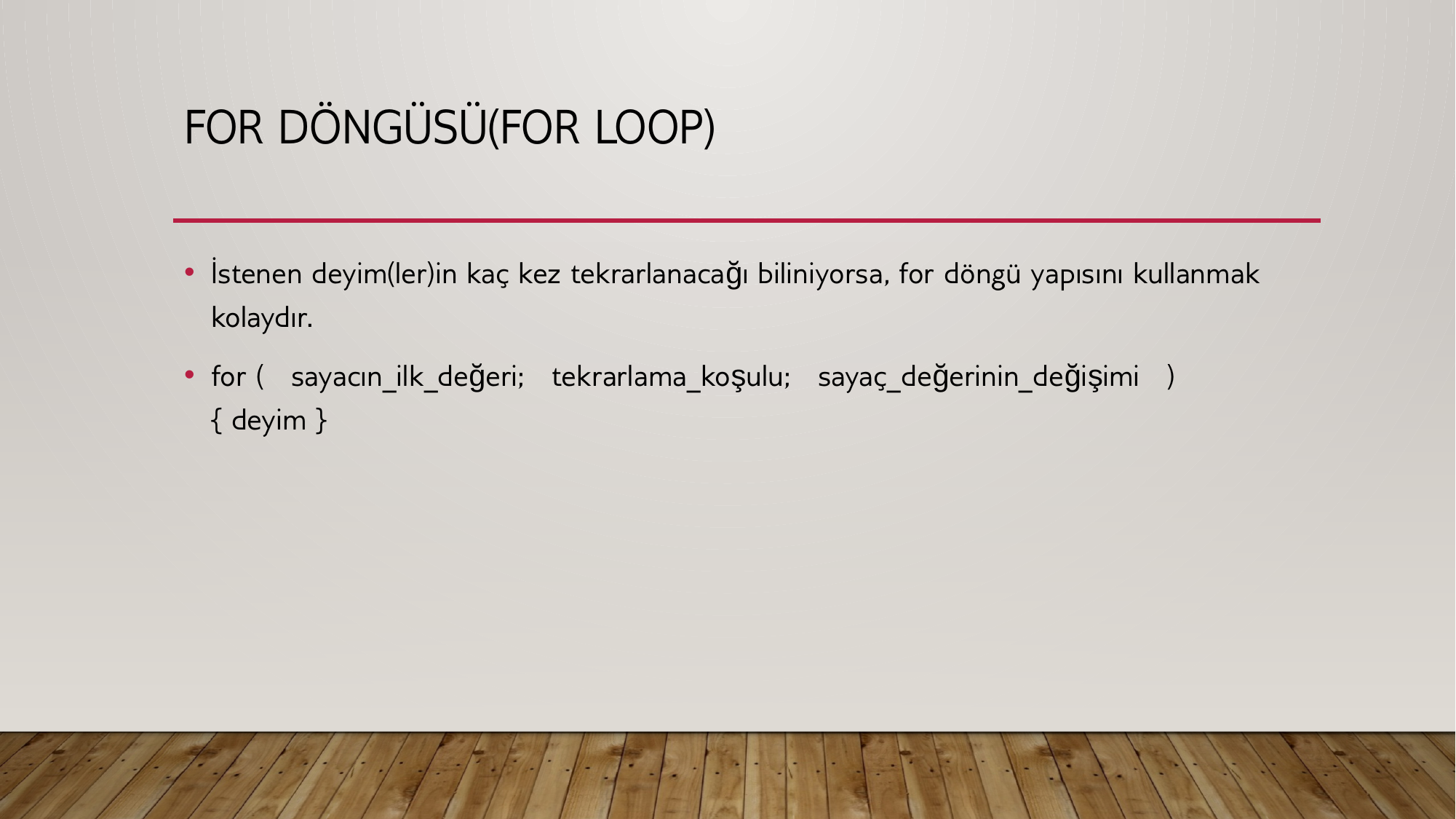

73
# For Döngüsü(For Loop)
İstenen deyim(ler)in kaç kez tekrarlanacağı biliniyorsa, for döngü yapısını kullanmak kolaydır.
for (   sayacın_ilk_değeri;   tekrarlama_koşulu;   sayaç_değerinin_değişimi   )  { deyim }